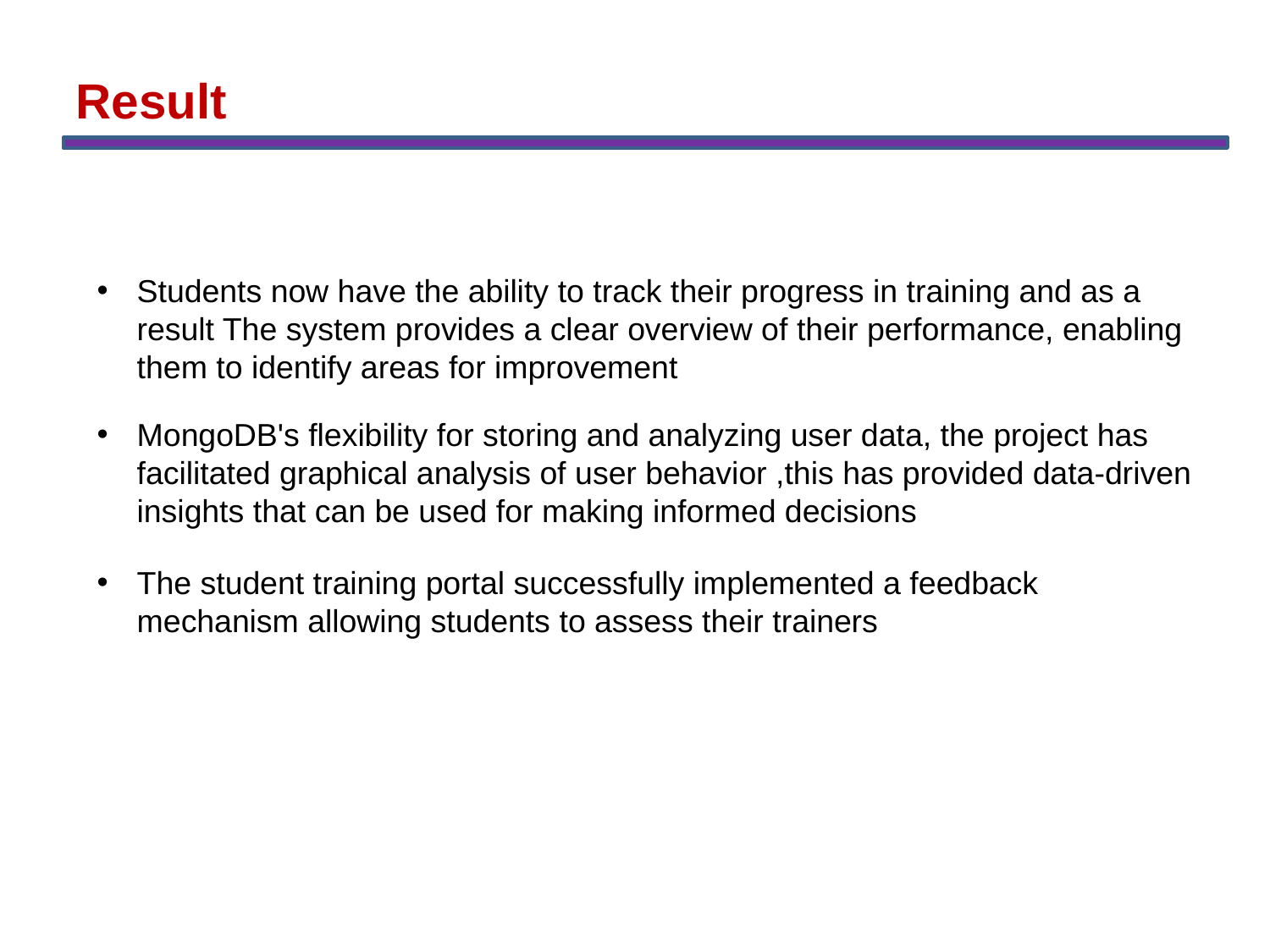

Result

Students now have the ability to track their progress in training and as a result The system provides a clear overview of their performance, enabling them to identify areas for improvement

MongoDB's flexibility for storing and analyzing user data, the project has facilitated graphical analysis of user behavior ,this has provided data-driven insights that can be used for making informed decisions

The student training portal successfully implemented a feedback mechanism allowing students to assess their trainers